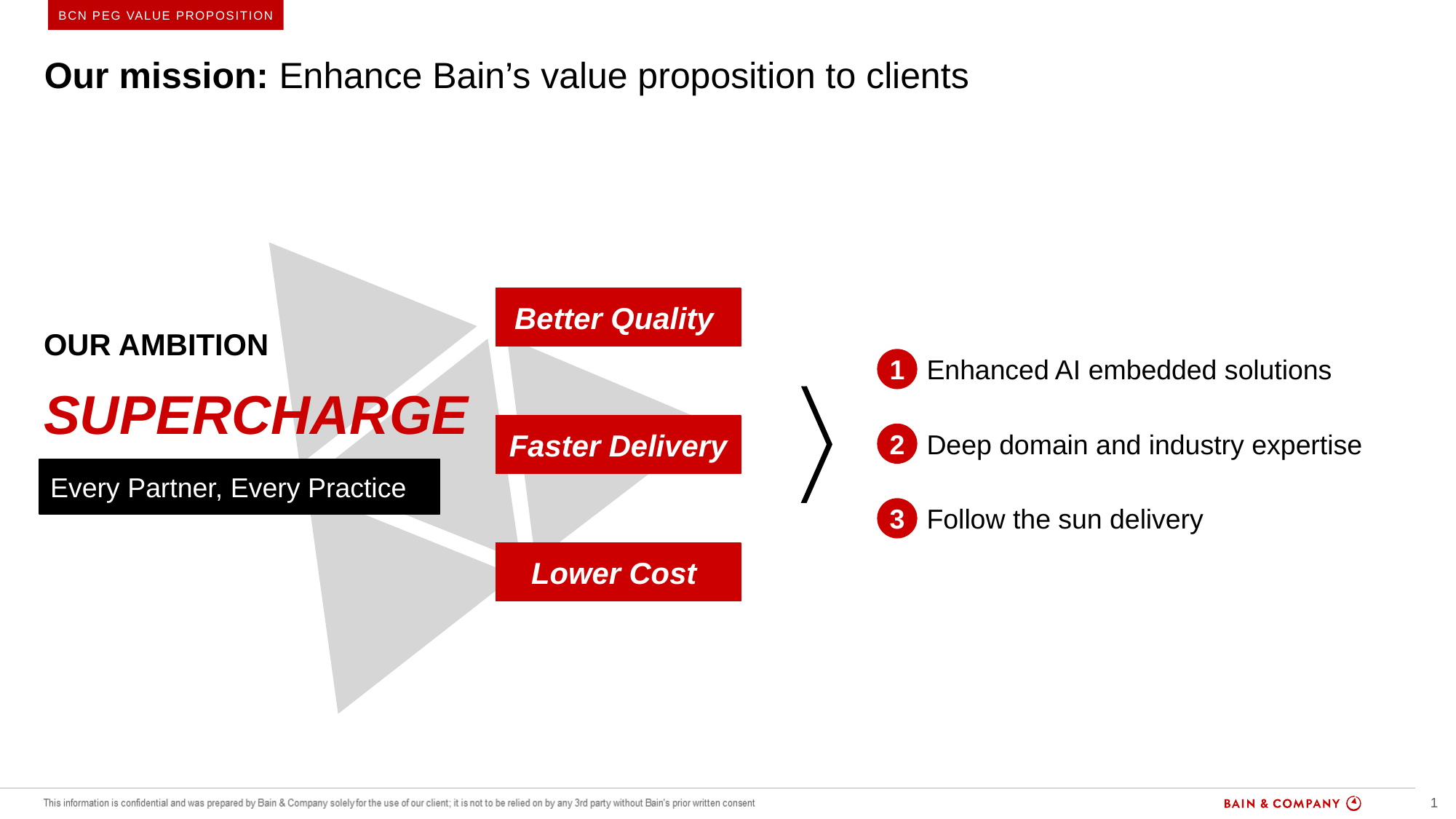

# Our mission: Enhance Bain’s value proposition to clients
BCN PEG VALUE PROPOSITION

Better Quality
OUR AMBITION
SUPERCHARGE
Faster Delivery
Every Partner, Every Practice
Lower Cost
Enhanced AI embedded solutions
1

Deep domain and industry expertise
2
Follow the sun delivery
3